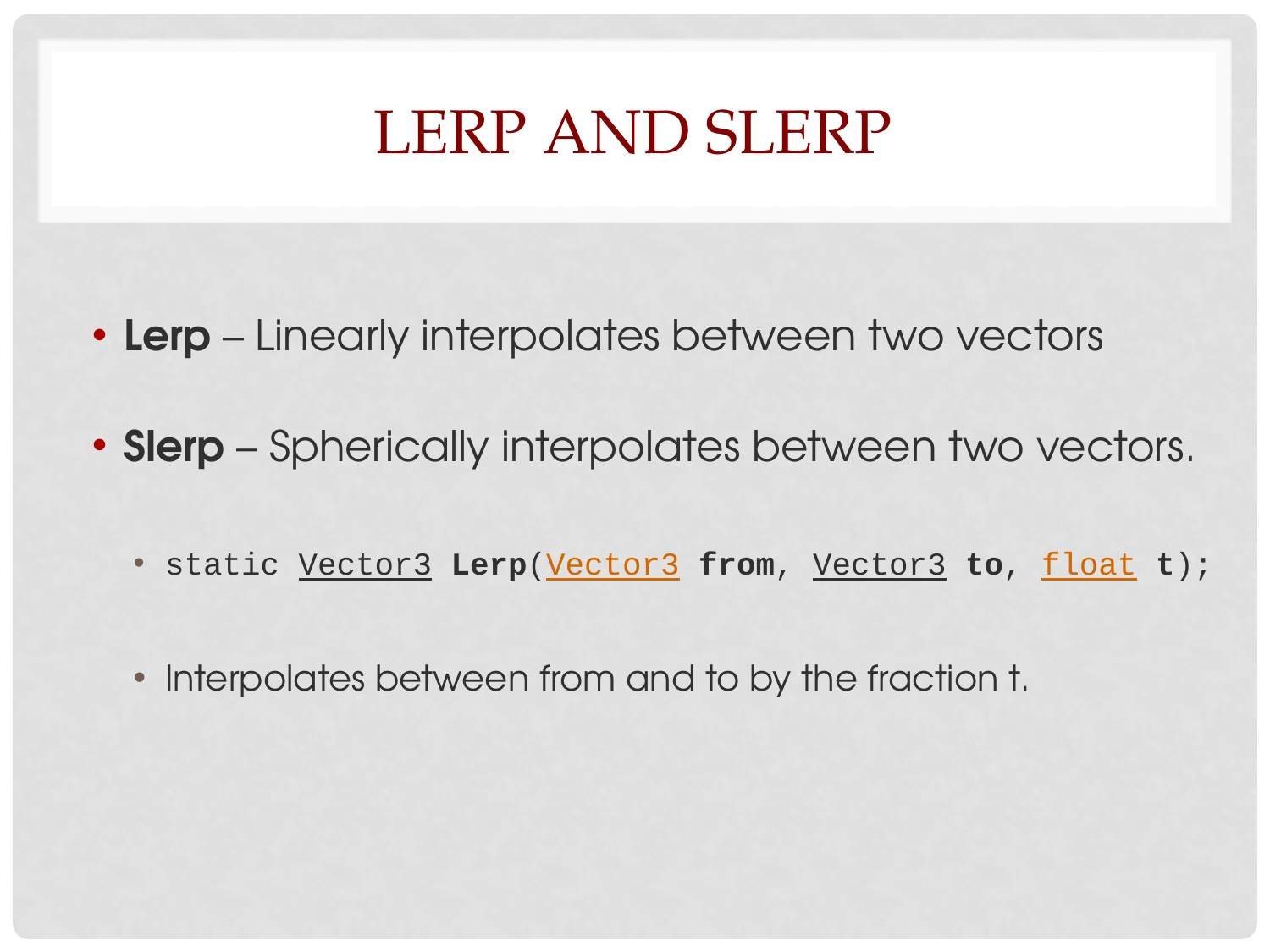

# Lerp and slerp

Lerp – Linearly interpolates between two vectors
Slerp – Spherically interpolates between two vectors.

static Vector3 Lerp(Vector3 from, Vector3 to, float t);

Interpolates between from and to by the fraction t.